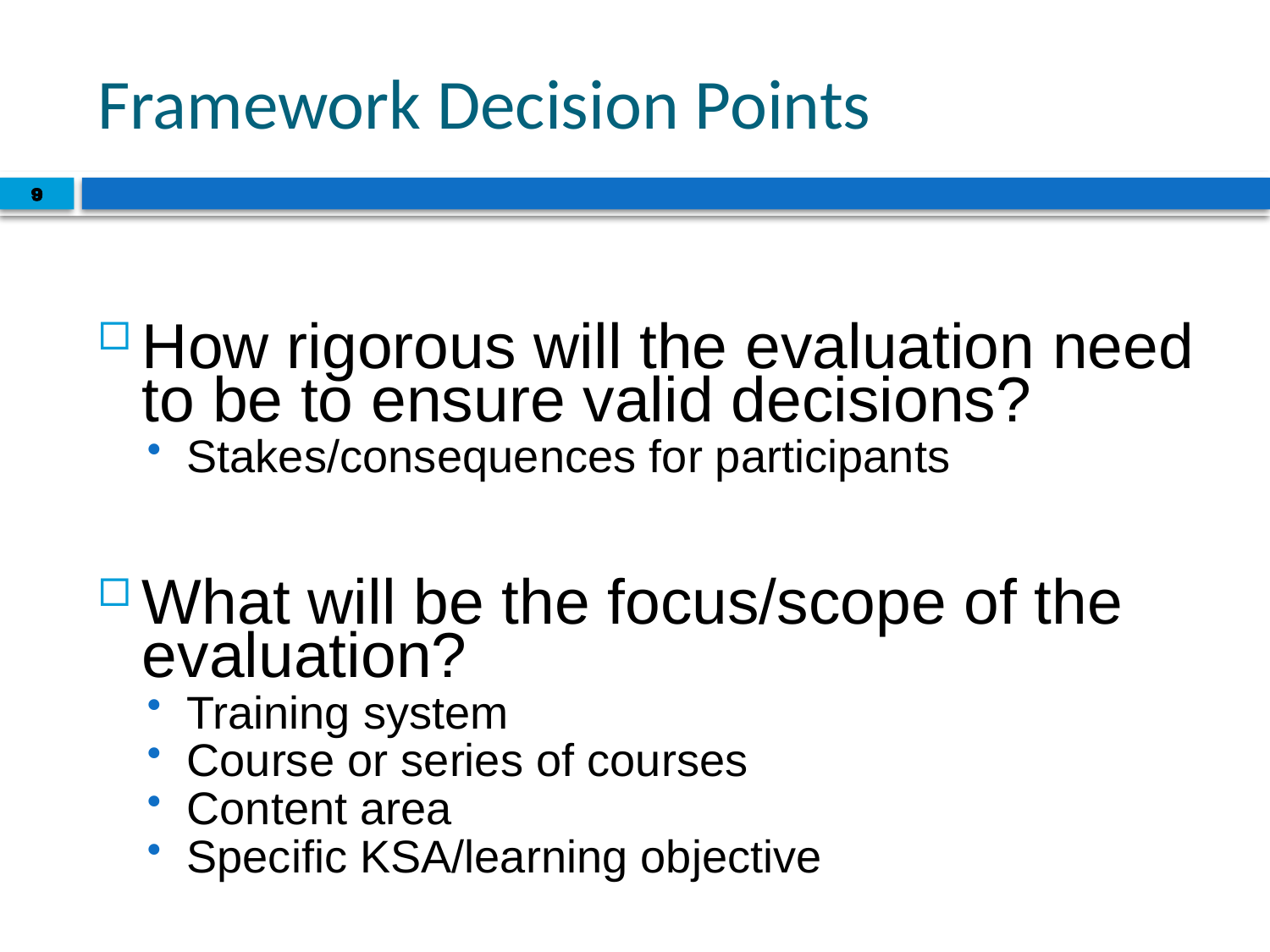

# Framework Decision Points
9

How rigorous will the evaluation need to be to ensure valid decisions?
Stakes/consequences for participants

What will be the focus/scope of the evaluation?
Training system
Course or series of courses
Content area
Specific KSA/learning objective